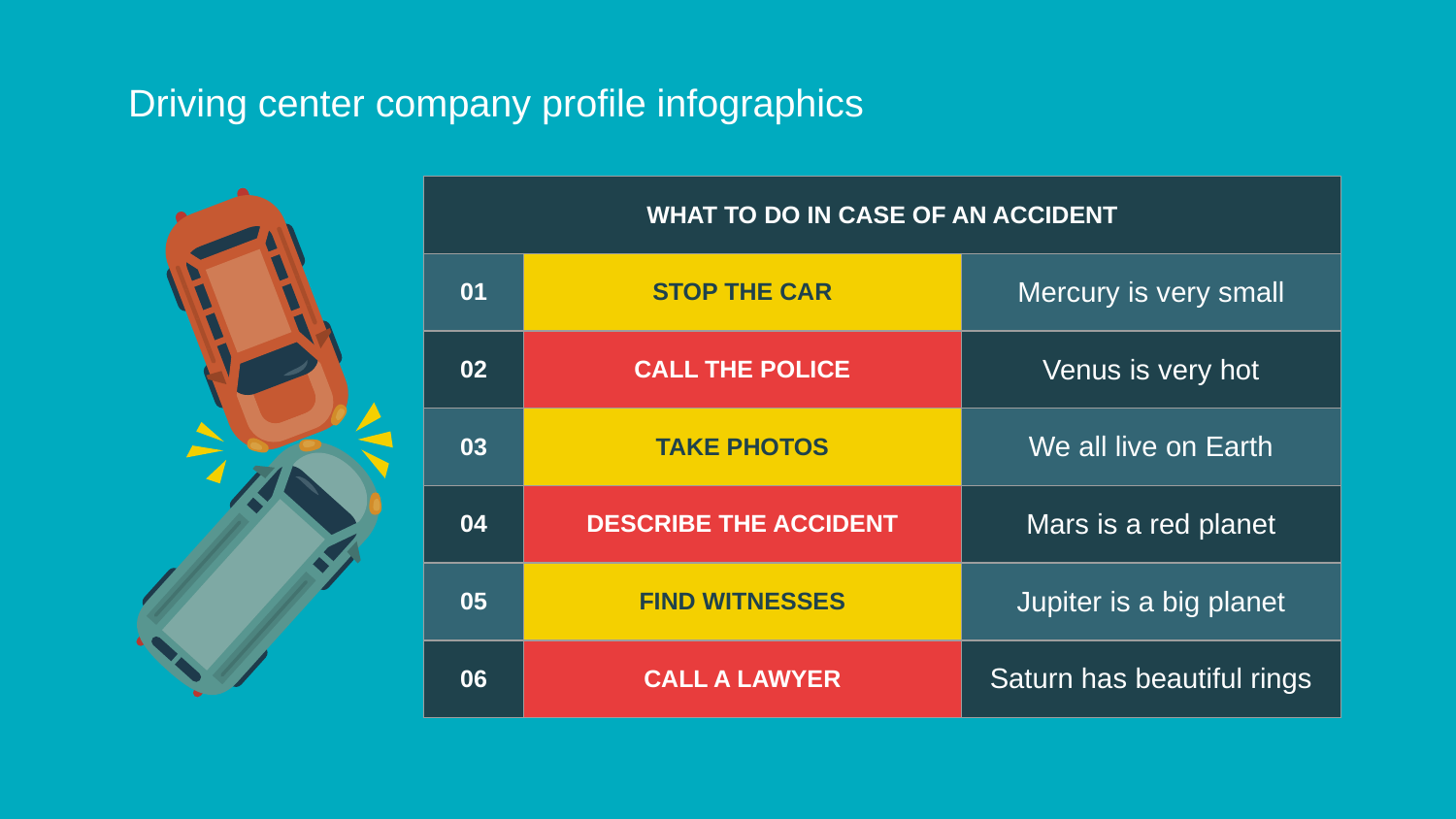

# Driving center company profile infographics

| WHAT TO DO IN CASE OF AN ACCIDENT |  |  |
| --- | --- | --- |
| 01 | STOP THE CAR | Mercury is very small |
| 02 | CALL THE POLICE | Venus is very hot |
| 03 | TAKE PHOTOS | We all live on Earth |
| 04 | DESCRIBE THE ACCIDENT | Mars is a red planet |
| 05 | FIND WITNESSES | Jupiter is a big planet |
| 06 | CALL A LAWYER | Saturn has beautiful rings |